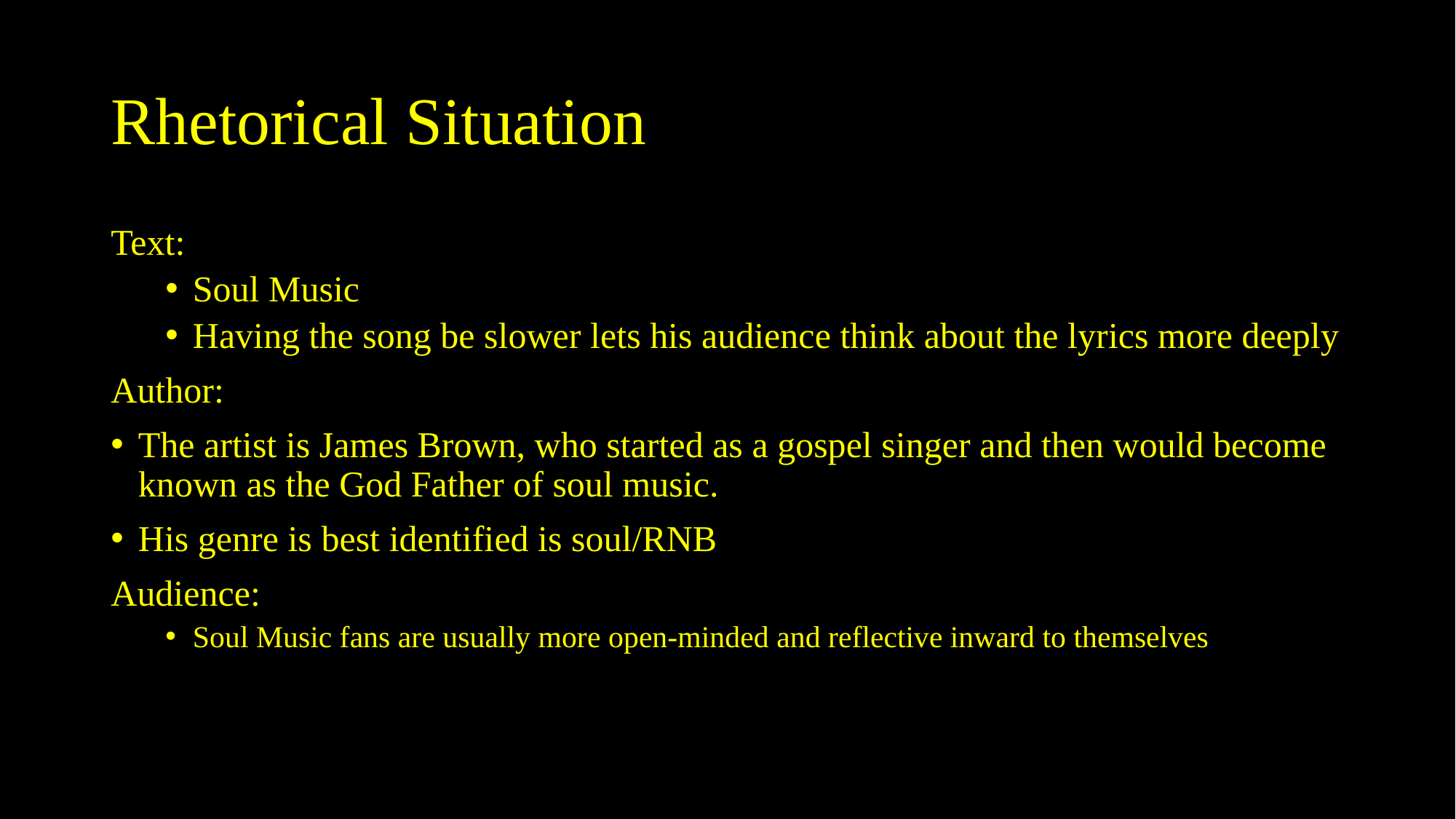

# Rhetorical Situation
Text:
Soul Music
Having the song be slower lets his audience think about the lyrics more deeply
Author:
The artist is James Brown, who started as a gospel singer and then would become known as the God Father of soul music.
His genre is best identified is soul/RNB
Audience:
Soul Music fans are usually more open-minded and reflective inward to themselves